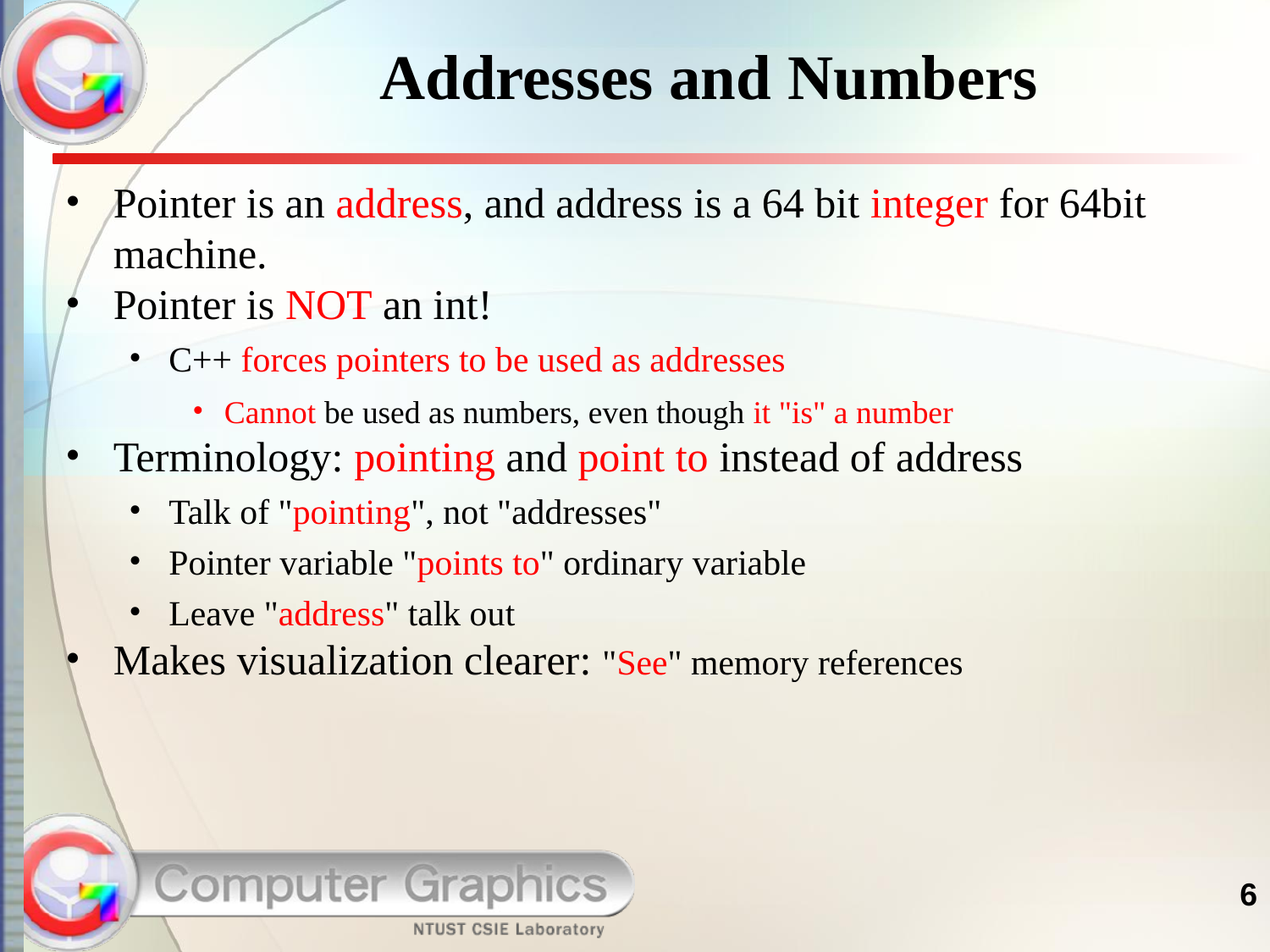

# Addresses and Numbers
Pointer is an address, and address is a 64 bit integer for 64bit machine.
Pointer is NOT an int!
C++ forces pointers to be used as addresses
Cannot be used as numbers, even though it "is" a number
Terminology: pointing and point to instead of address
Talk of "pointing", not "addresses"
Pointer variable "points to" ordinary variable
Leave "address" talk out
Makes visualization clearer: "See" memory references
6